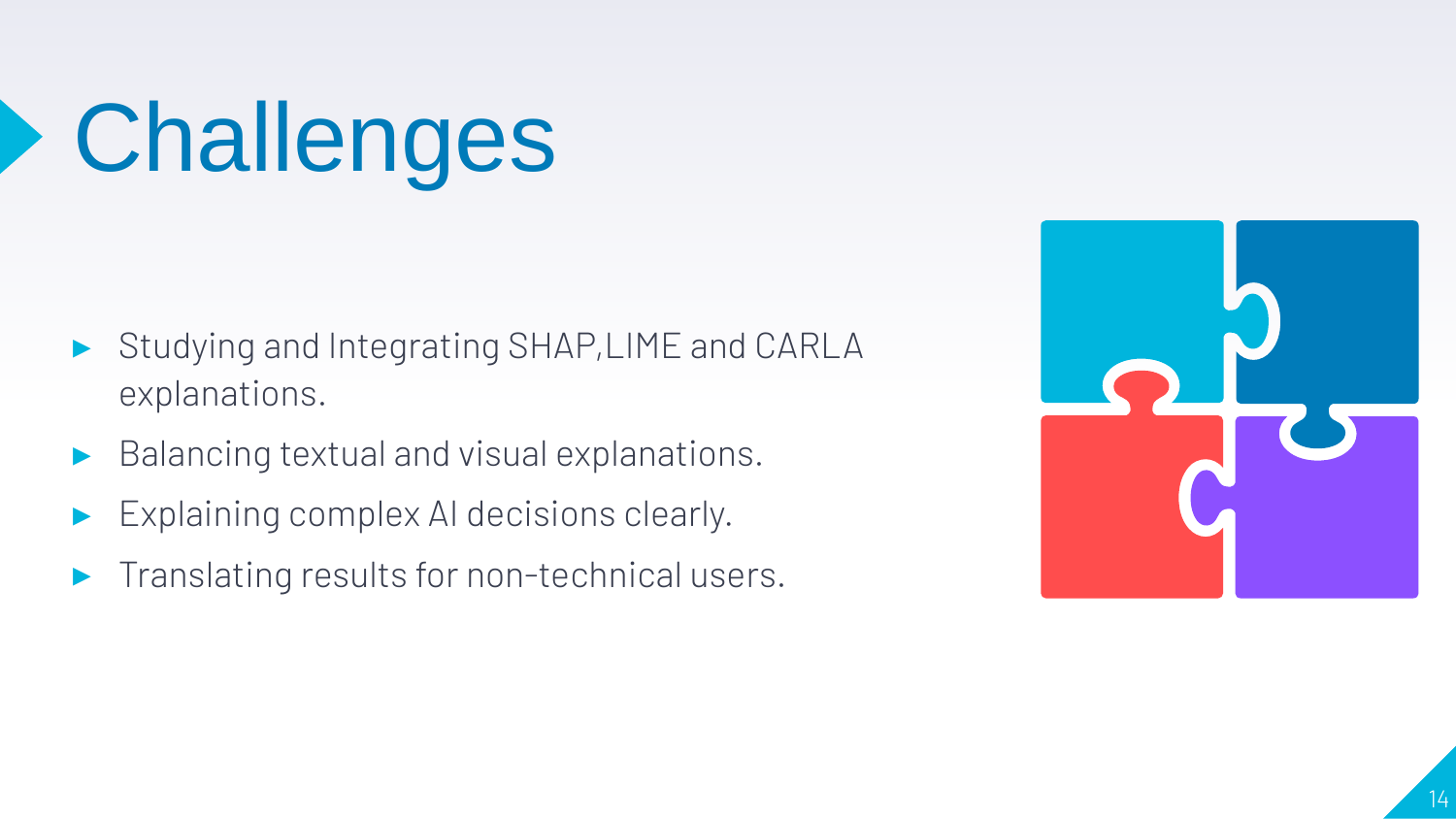

# Challenges

Studying and Integrating SHAP,LIME and CARLA explanations.
Balancing textual and visual explanations.
Explaining complex AI decisions clearly.
Translating results for non-technical users.

14